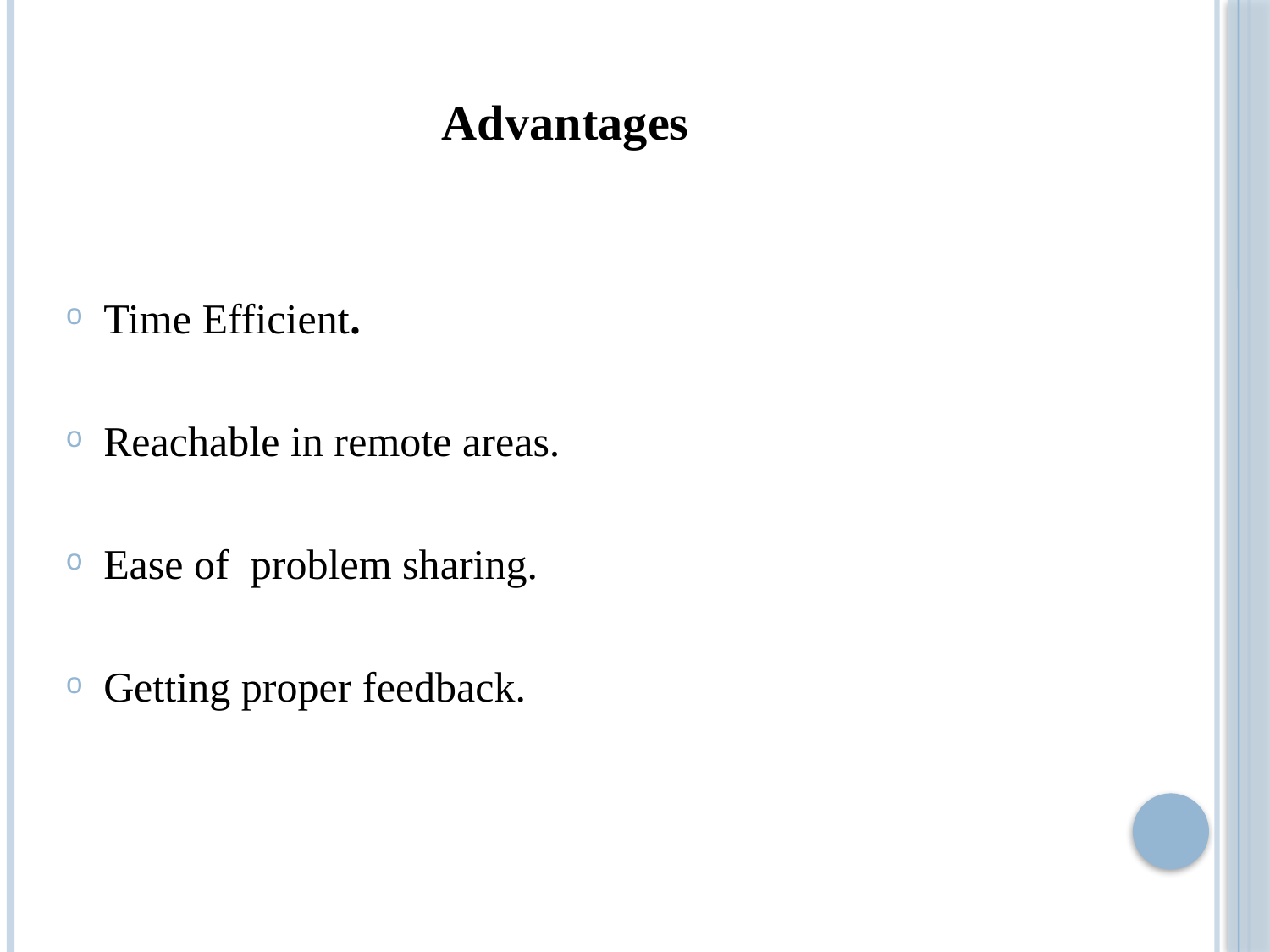

Advantages

Time Efficient.

Reachable in remote areas.

Ease of  problem sharing.

Getting proper feedback.